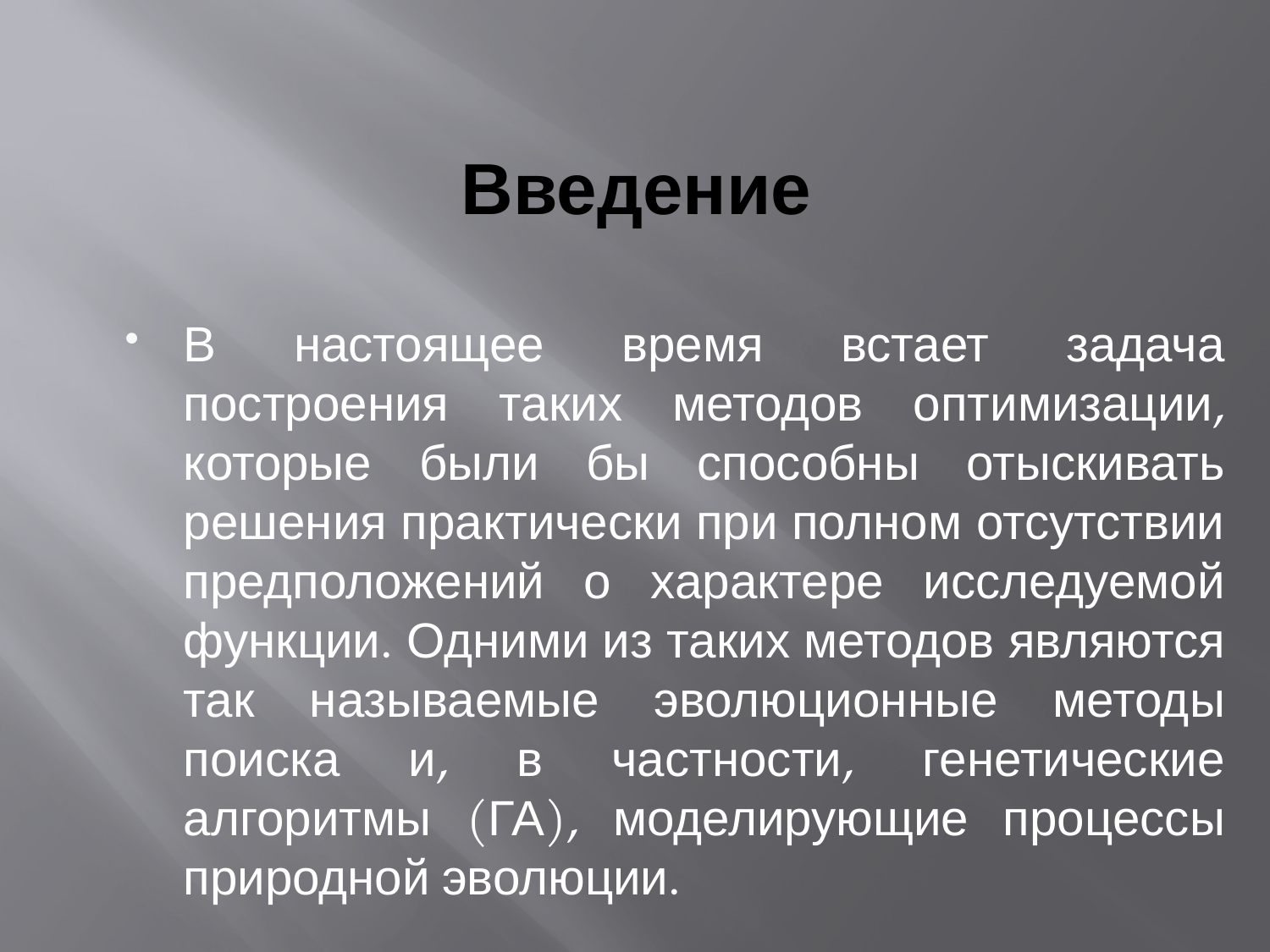

# Введение
В настоящее время встает задача построения таких методов оптимизации, которые были бы способны отыскивать решения практически при полном отсутствии предположений о характере исследуемой функции. Одними из таких методов являются так называемые эволюционные методы поиска и, в частности, генетические алгоритмы (ГА), моделирующие процессы природной эволюции.